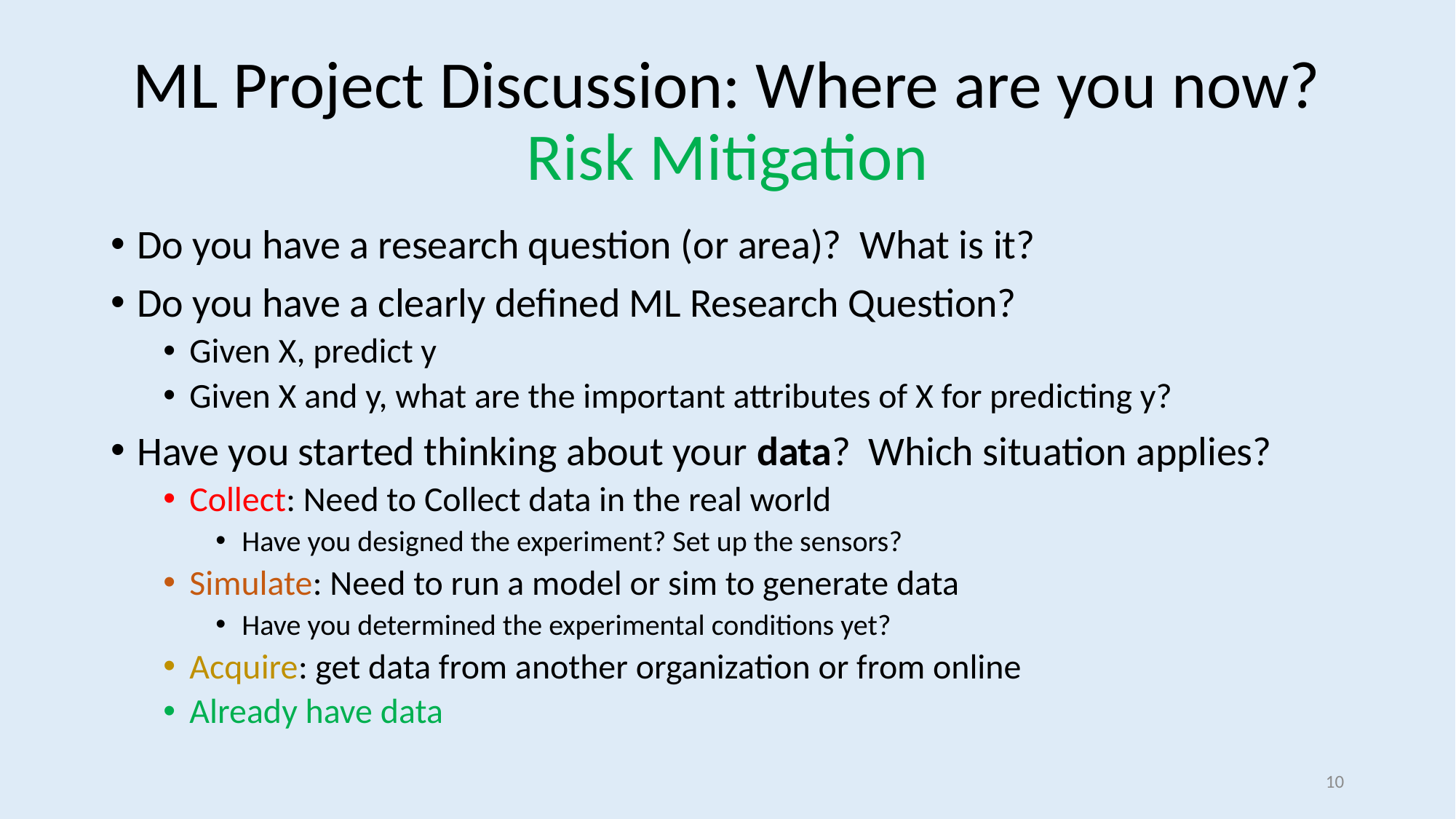

# ML Project Discussion: Where are you now? Risk Mitigation
Do you have a research question (or area)?  What is it?
Do you have a clearly defined ML Research Question?
Given X, predict y
Given X and y, what are the important attributes of X for predicting y?
Have you started thinking about your data?  Which situation applies?
Collect: Need to Collect data in the real world
Have you designed the experiment? Set up the sensors?
Simulate: Need to run a model or sim to generate data
Have you determined the experimental conditions yet?
Acquire: get data from another organization or from online
Already have data

10